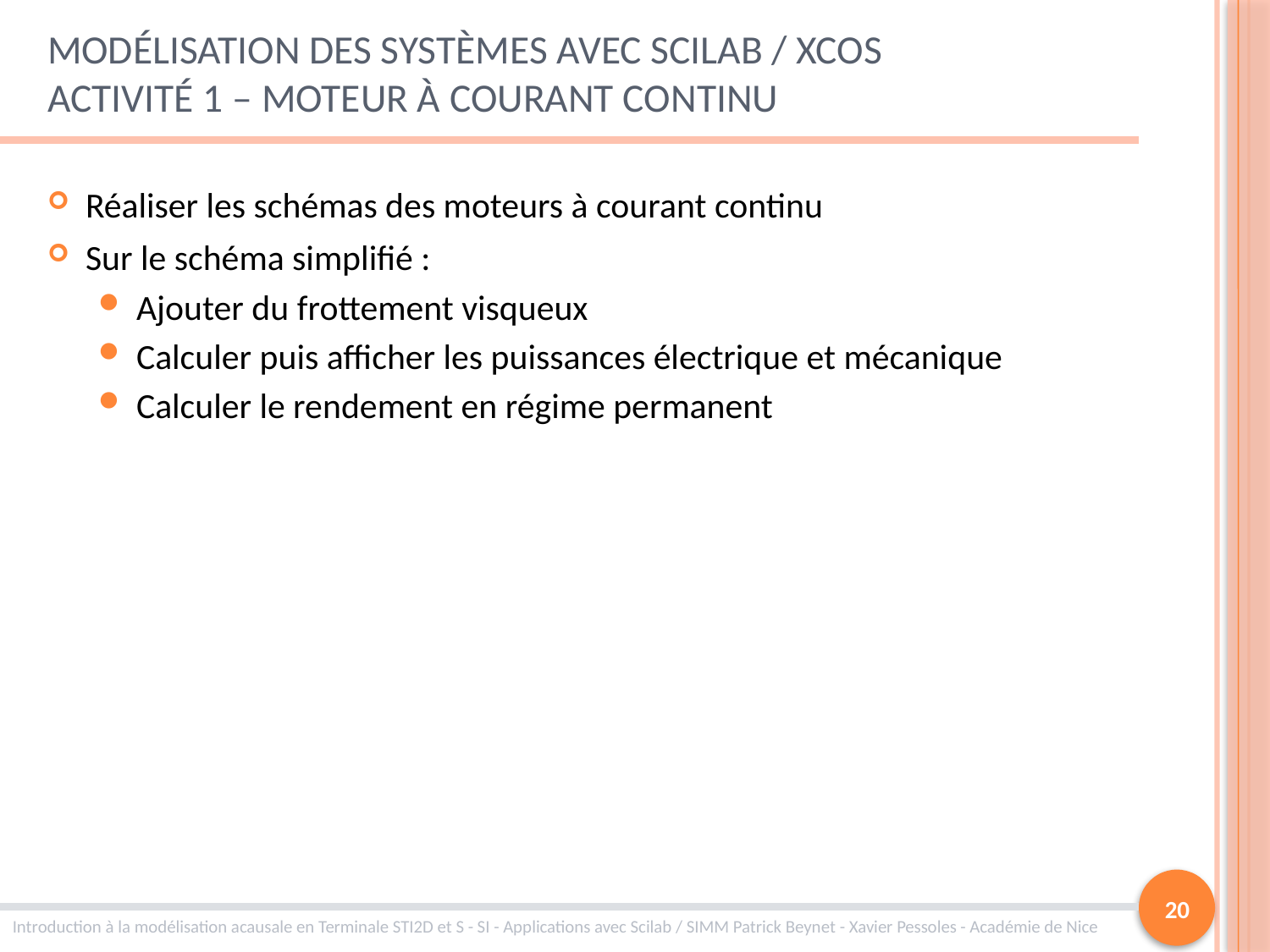

# Modélisation des systèmes avec Scilab / Xcos Activité 1 – Moteur à courant continu
Réaliser les schémas des moteurs à courant continu
Sur le schéma simplifié :
Ajouter du frottement visqueux
Calculer puis afficher les puissances électrique et mécanique
Calculer le rendement en régime permanent
20